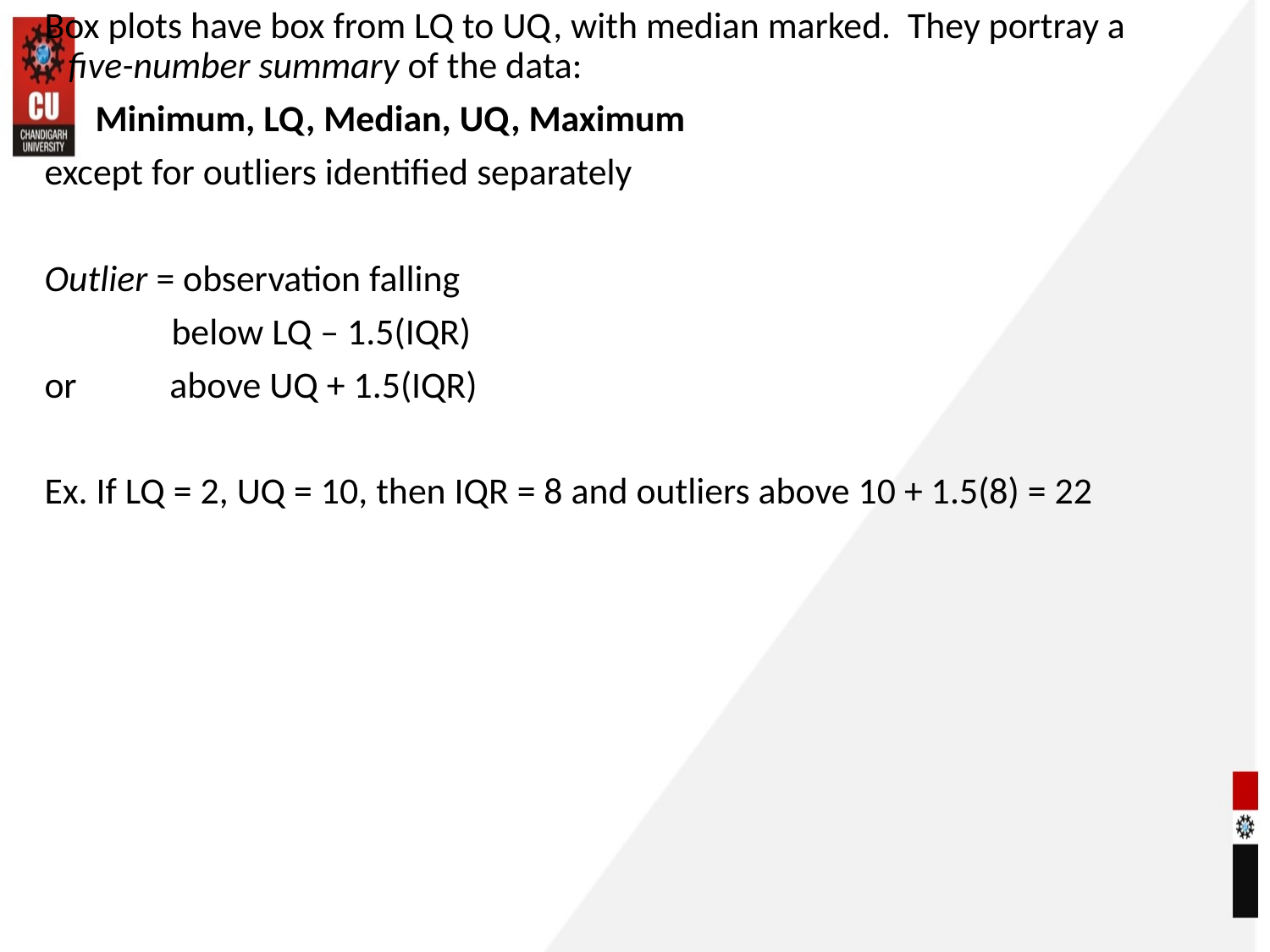

Box plots have box from LQ to UQ, with median marked.  They portray a five-number summary of the data:
      Minimum, LQ, Median, UQ, Maximum
except for outliers identified separately

Outlier = observation falling
               below LQ – 1.5(IQR)
or           above UQ + 1.5(IQR)

Ex. If LQ = 2, UQ = 10, then IQR = 8 and outliers above 10 + 1.5(8) = 22